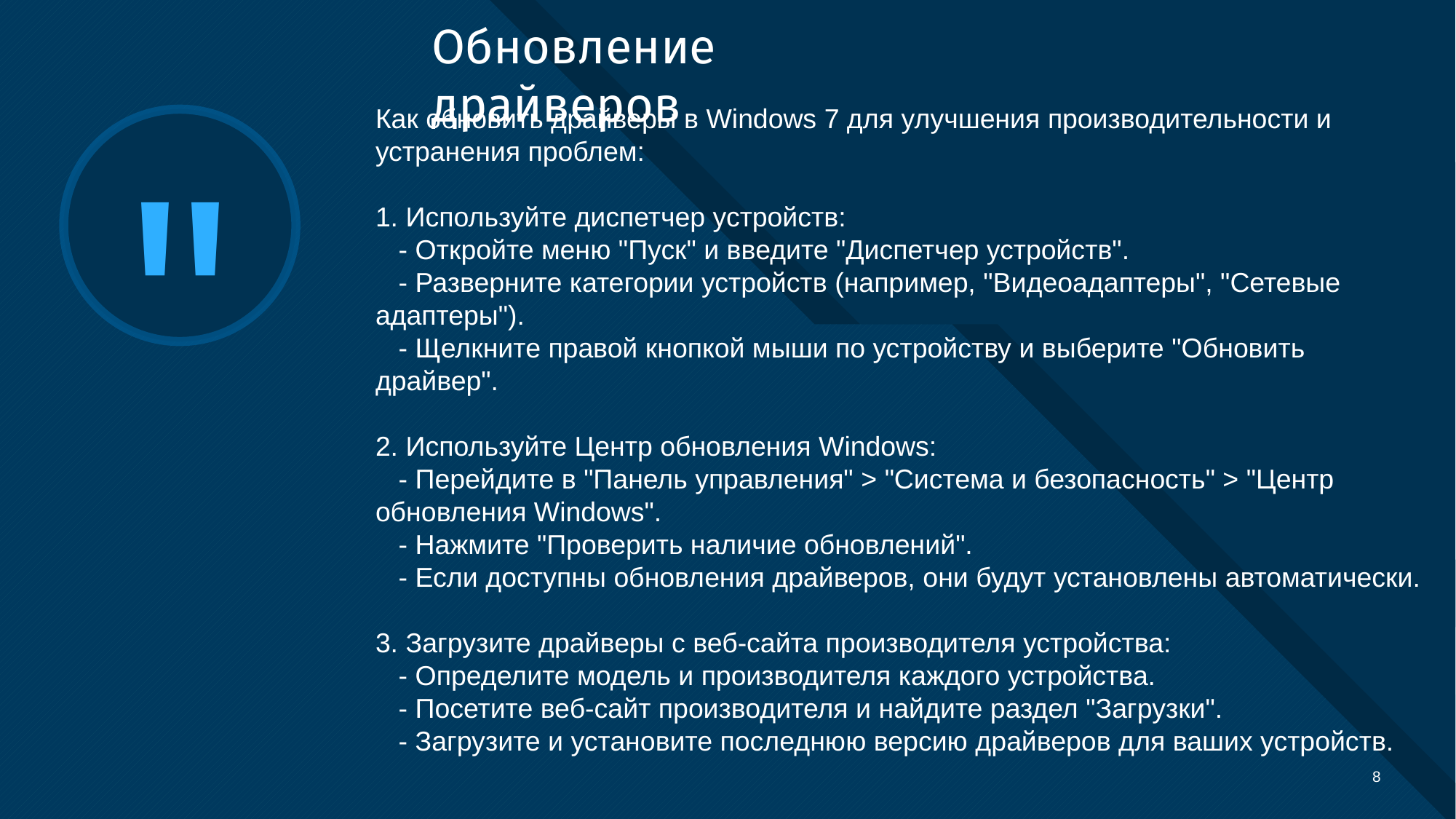

# Обновление драйверов
Как обновить драйверы в Windows 7 для улучшения производительности и устранения проблем:

1. Используйте диспетчер устройств:
   - Откройте меню "Пуск" и введите "Диспетчер устройств".
   - Разверните категории устройств (например, "Видеоадаптеры", "Сетевые адаптеры").
   - Щелкните правой кнопкой мыши по устройству и выберите "Обновить драйвер".

2. Используйте Центр обновления Windows:
   - Перейдите в "Панель управления" > "Система и безопасность" > "Центр обновления Windows".
   - Нажмите "Проверить наличие обновлений".
   - Если доступны обновления драйверов, они будут установлены автоматически.

3. Загрузите драйверы с веб-сайта производителя устройства:
   - Определите модель и производителя каждого устройства.
   - Посетите веб-сайт производителя и найдите раздел "Загрузки".
   - Загрузите и установите последнюю версию драйверов для ваших устройств.
8